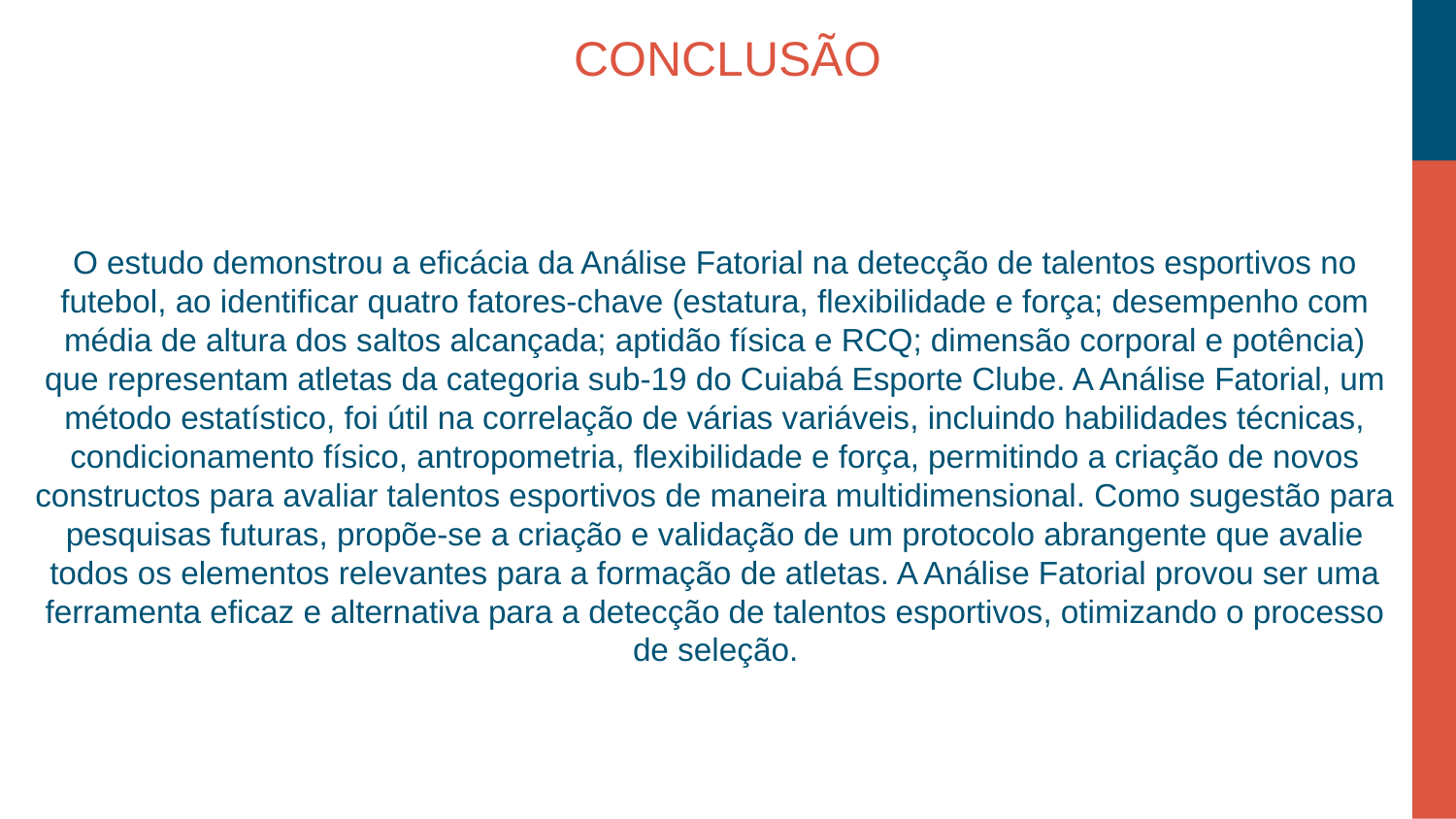

# CONCLUSÃO
O estudo demonstrou a eficácia da Análise Fatorial na detecção de talentos esportivos no futebol, ao identificar quatro fatores-chave (estatura, flexibilidade e força; desempenho com média de altura dos saltos alcançada; aptidão física e RCQ; dimensão corporal e potência) que representam atletas da categoria sub-19 do Cuiabá Esporte Clube. A Análise Fatorial, um método estatístico, foi útil na correlação de várias variáveis, incluindo habilidades técnicas, condicionamento físico, antropometria, flexibilidade e força, permitindo a criação de novos constructos para avaliar talentos esportivos de maneira multidimensional. Como sugestão para pesquisas futuras, propõe-se a criação e validação de um protocolo abrangente que avalie todos os elementos relevantes para a formação de atletas. A Análise Fatorial provou ser uma ferramenta eficaz e alternativa para a detecção de talentos esportivos, otimizando o processo de seleção.